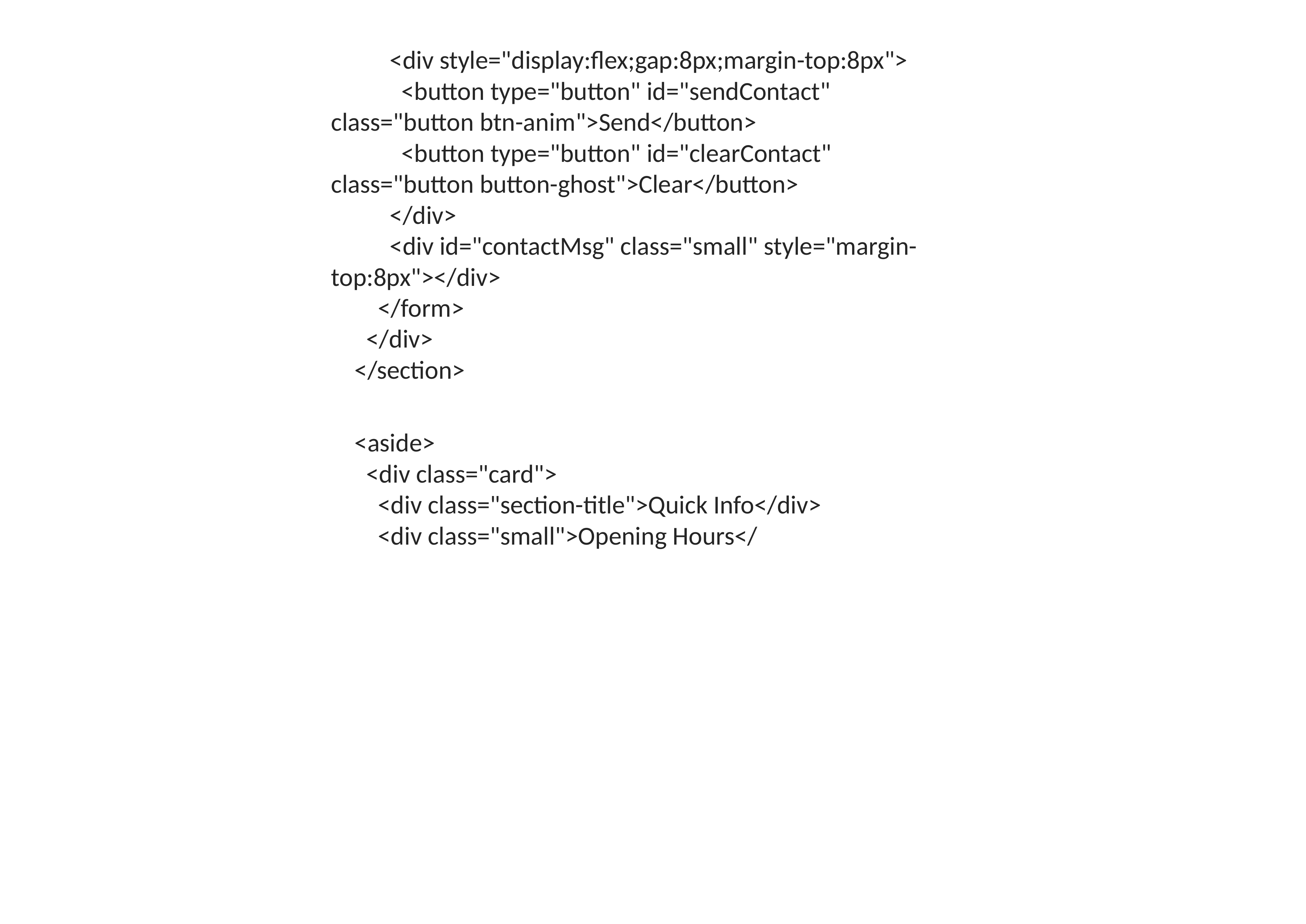

<div style="display:flex;gap:8px;margin-top:8px">
            <button type="button" id="sendContact" class="button btn-anim">Send</button>
            <button type="button" id="clearContact" class="button button-ghost">Clear</button>
          </div>
          <div id="contactMsg" class="small" style="margin-top:8px"></div>
        </form>
      </div>
    </section>

    <aside>
      <div class="card">
        <div class="section-title">Quick Info</div>
        <div class="small">Opening Hours</